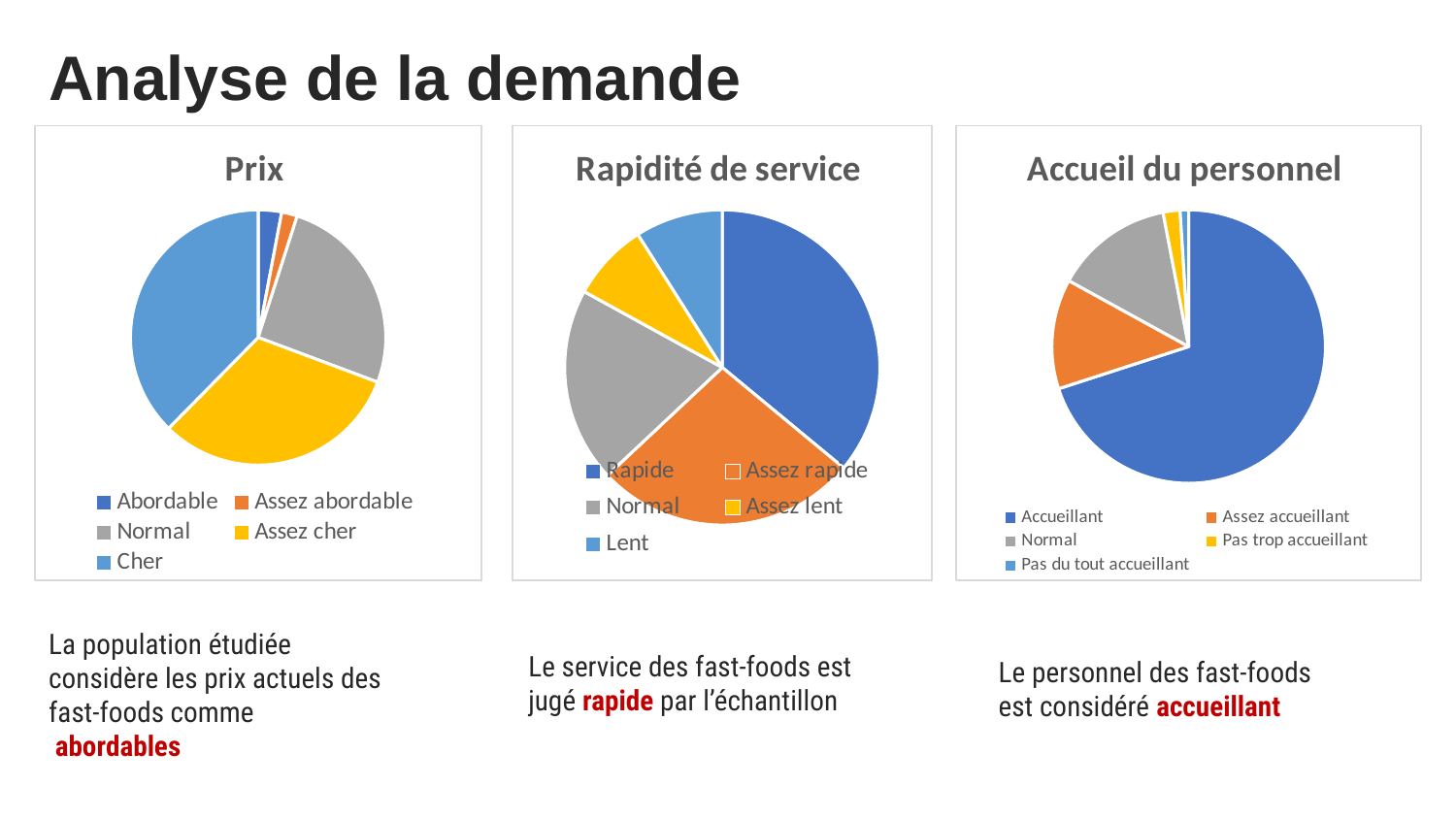

# Analyse de la demande

### Chart: Prix

| Category | Ventes |
|---|---|
| Abordable | 0.030000000000000002 |
| Assez abordable  | 0.02000000000000001 |
| Normal  | 0.26 |
| Assez cher  | 0.3200000000000002 |
| Cher  | 0.38000000000000017 |

### Chart: Rapidité de service

| Category | Ventes |
|---|---|
| Rapide | 0.36000000000000015 |
| Assez rapide | 0.27 |
| Normal  | 0.2 |
| Assez lent  | 0.08000000000000004 |
| Lent  | 0.09000000000000002 |

### Chart: Accueil du personnel

| Category | Ventes |
|---|---|
| Accueillant  | 0.7000000000000003 |
| Assez accueillant  | 0.13 |
| Normal | 0.14 |
| Pas trop accueillant  | 0.02000000000000001 |
| Pas du tout accueillant  | 0.010000000000000005 |
La population étudiée considère les prix actuels des fast-foods comme  abordables
Le service des fast-foods est jugé rapide par l’échantillon
Le personnel des fast-foods est considéré accueillant